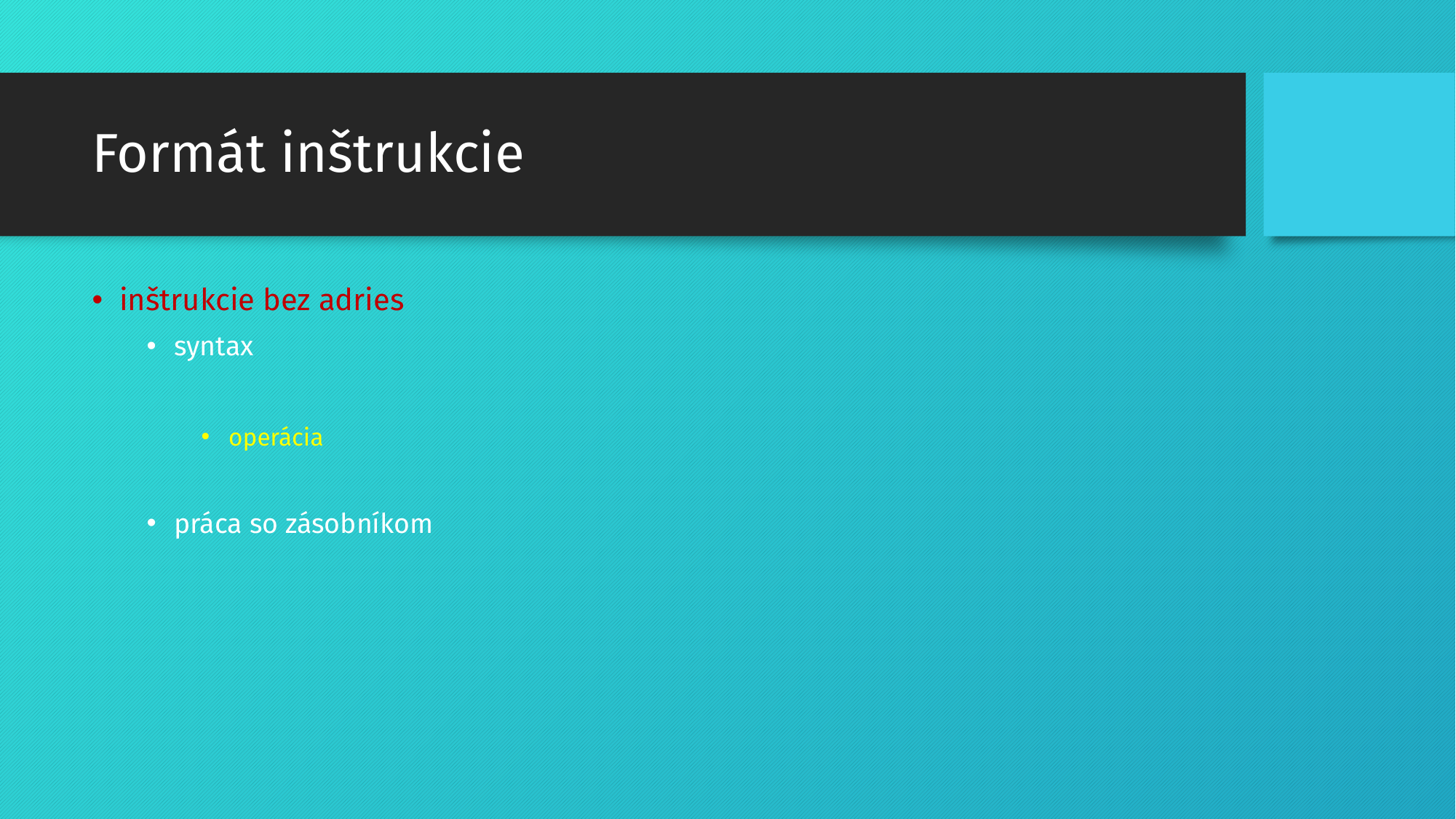

# Formát inštrukcie
inštrukcie bez adries
syntax

operácia

práca so zásobníkom